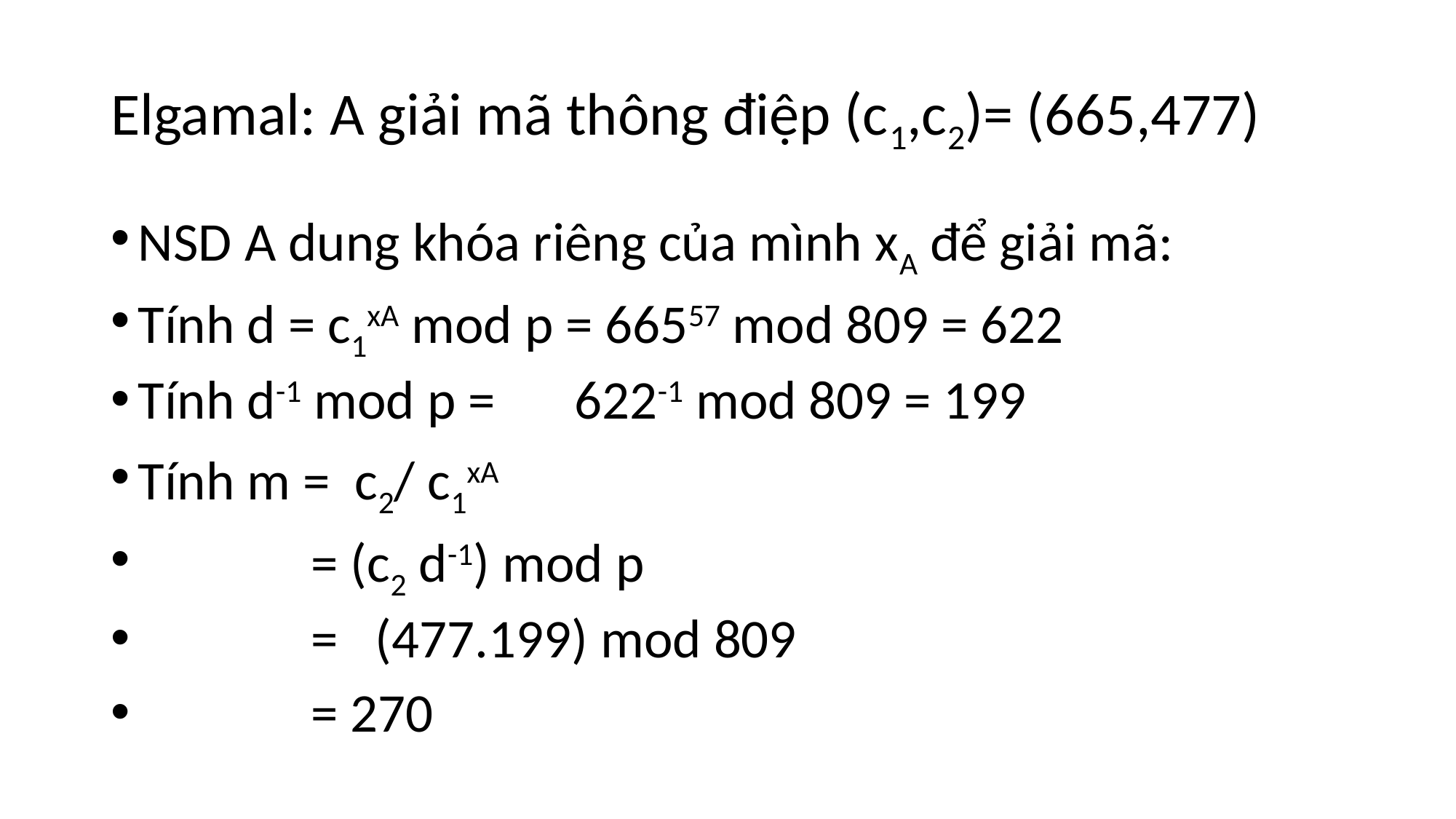

# Elgamal: A giải mã thông điệp (c1,c2)= (665,477)
NSD A dung khóa riêng của mình xA để giải mã:
Tính d = c1xA mod p = 66557 mod 809 = 622
Tính d-1 mod p = 	622-1 mod 809 = 199
Tính m =  c2/ c1xA
              = (c2 d-1) mod p
              =   (477.199) mod 809
              = 270